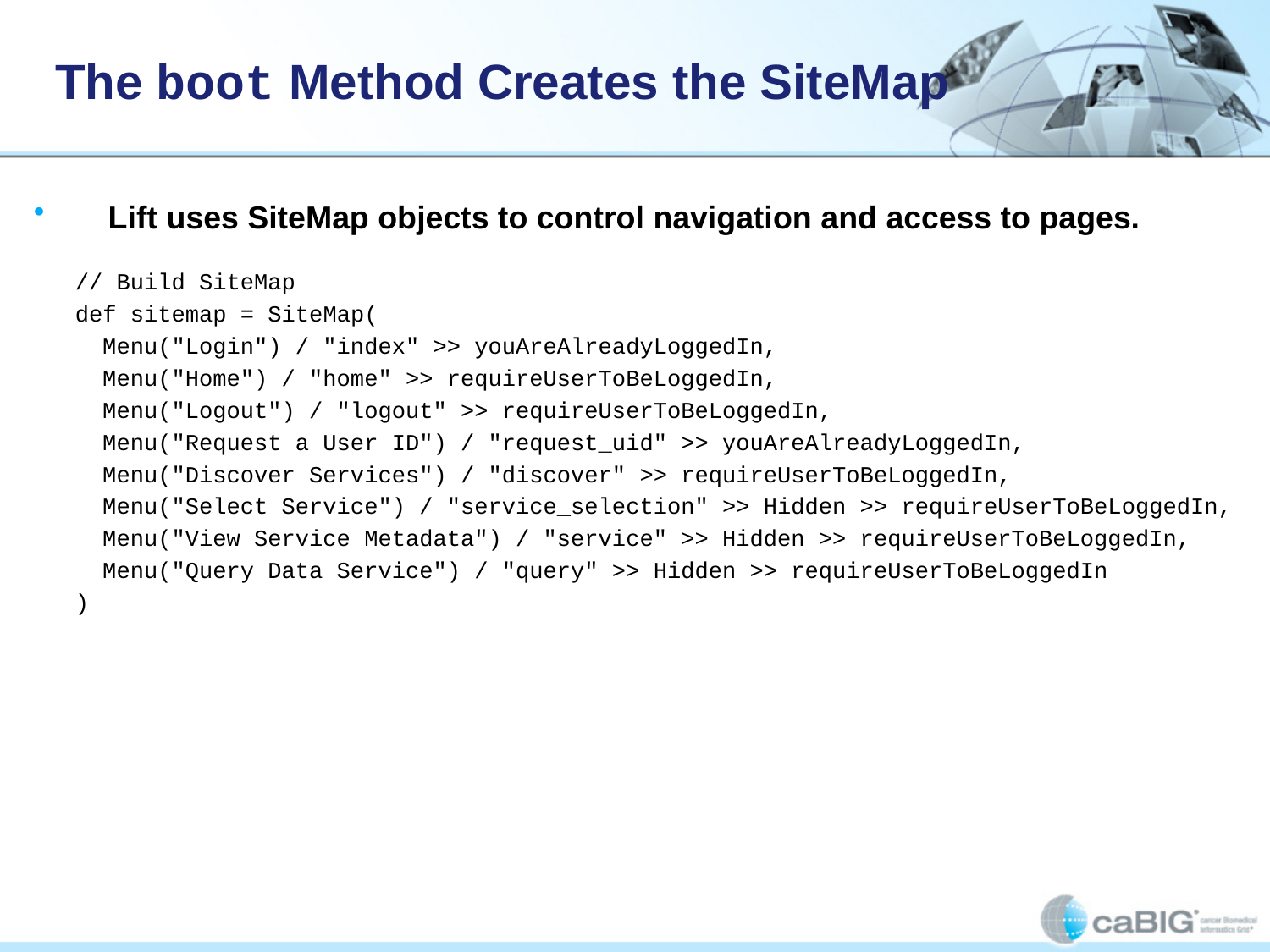

# The boot Method Creates the SiteMap
   Lift uses SiteMap objects to control navigation and access to pages.
   // Build SiteMap
   def sitemap = SiteMap(
     Menu("Login") / "index" >> youAreAlreadyLoggedIn,
     Menu("Home") / "home" >> requireUserToBeLoggedIn,
     Menu("Logout") / "logout" >> requireUserToBeLoggedIn,
     Menu("Request a User ID") / "request_uid" >> youAreAlreadyLoggedIn,
     Menu("Discover Services") / "discover" >> requireUserToBeLoggedIn,
     Menu("Select Service") / "service_selection" >> Hidden >> requireUserToBeLoggedIn,
     Menu("View Service Metadata") / "service" >> Hidden >> requireUserToBeLoggedIn,
     Menu("Query Data Service") / "query" >> Hidden >> requireUserToBeLoggedIn
   )